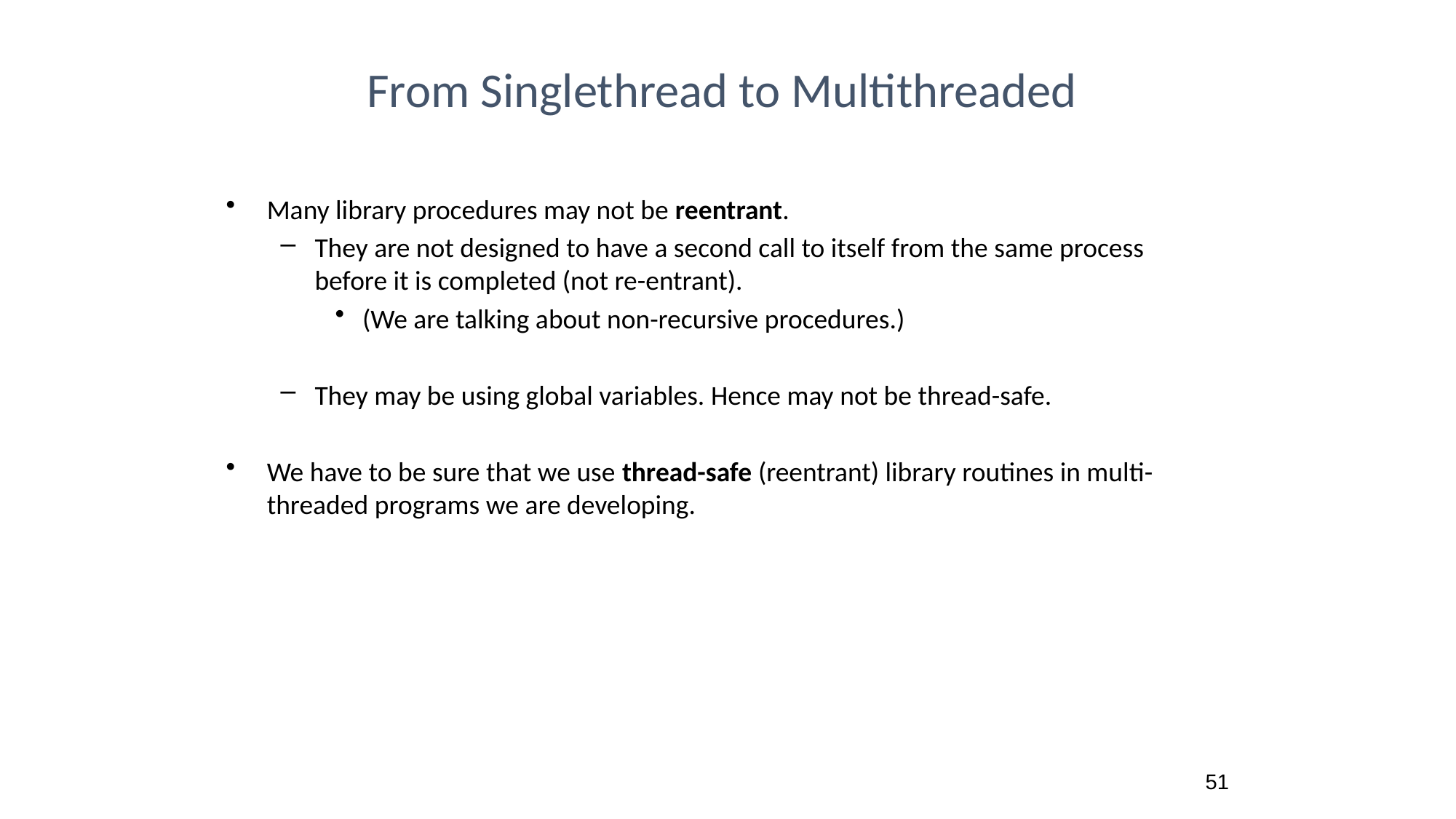

From Singlethread to Multithreaded
Many library procedures may not be reentrant.
They are not designed to have a second call to itself from the same process before it is completed (not re-entrant).
(We are talking about non-recursive procedures.)

They may be using global variables. Hence may not be thread-safe.

We have to be sure that we use thread-safe (reentrant) library routines in multi-threaded programs we are developing.

51